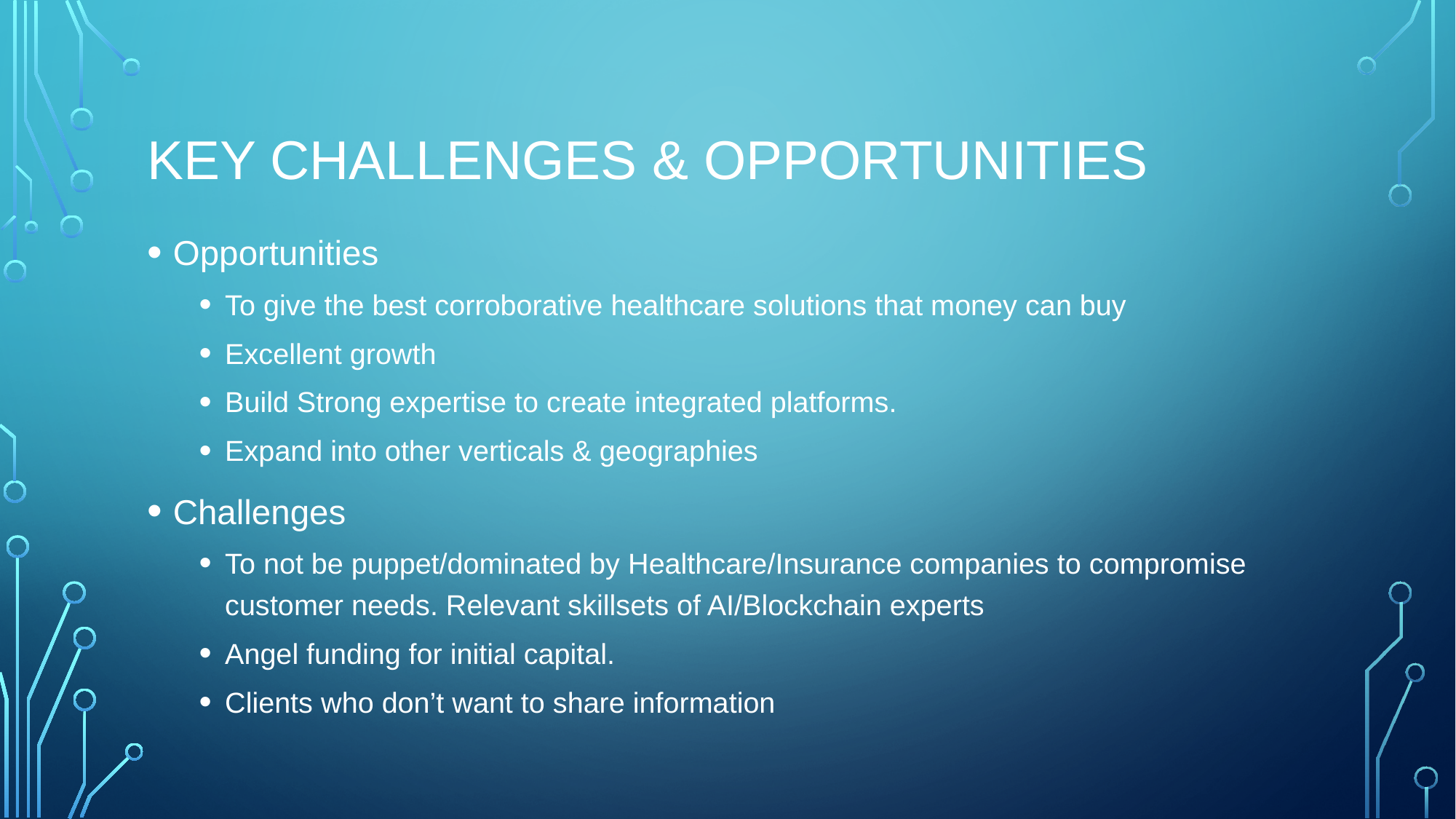

# KEY CHALLENGES & OPPORTUNITIES
Opportunities
To give the best corroborative healthcare solutions that money can buy
Excellent growth
Build Strong expertise to create integrated platforms.
Expand into other verticals & geographies
Challenges
To not be puppet/dominated by Healthcare/Insurance companies to compromise customer needs. Relevant skillsets of AI/Blockchain experts
Angel funding for initial capital.
Clients who don’t want to share information